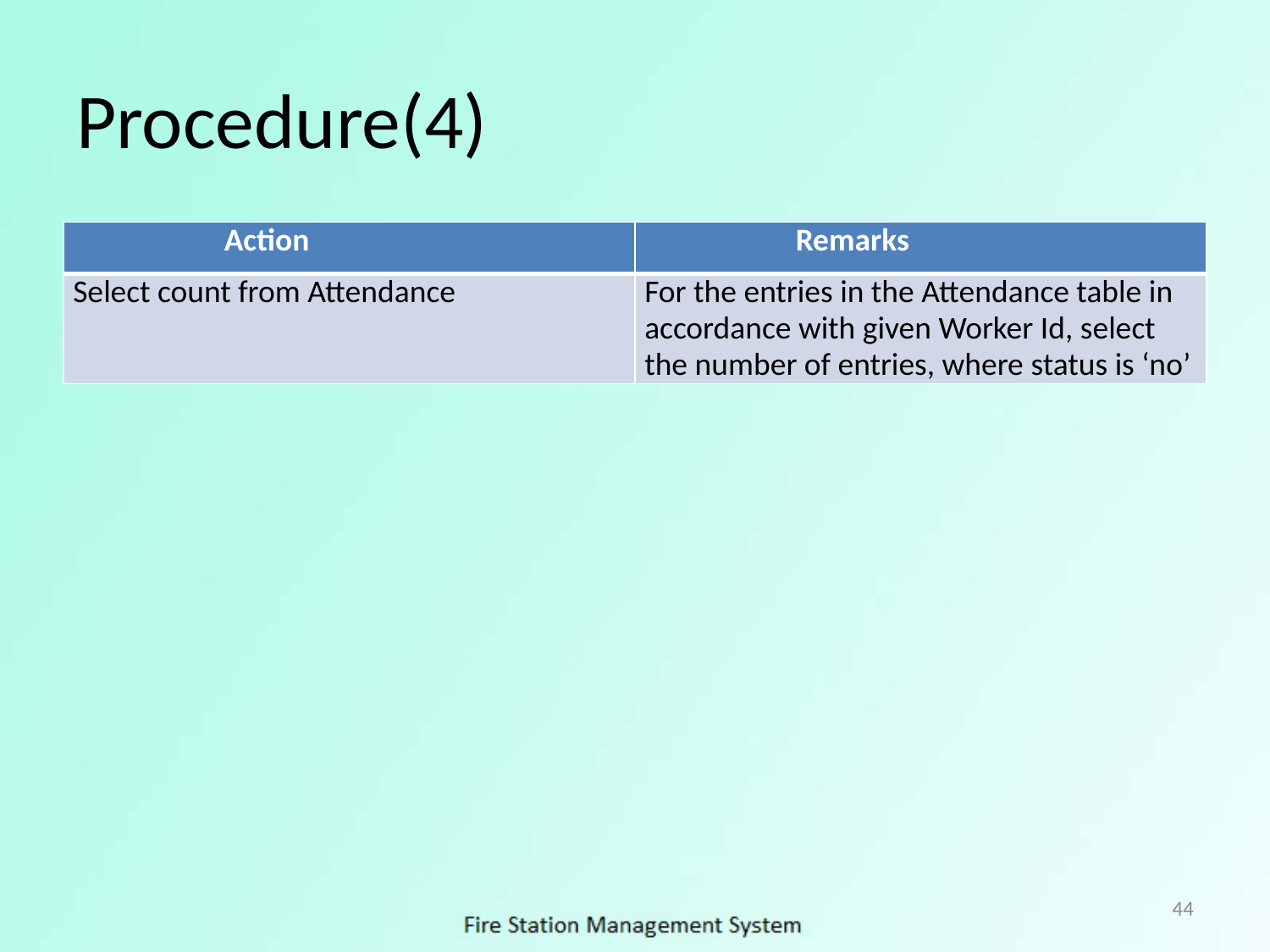

# Procedure(4)
| Action | Remarks |
| --- | --- |
| Select count from Attendance | For the entries in the Attendance table in accordance with given Worker Id, select the number of entries, where status is ‘no’ |
44